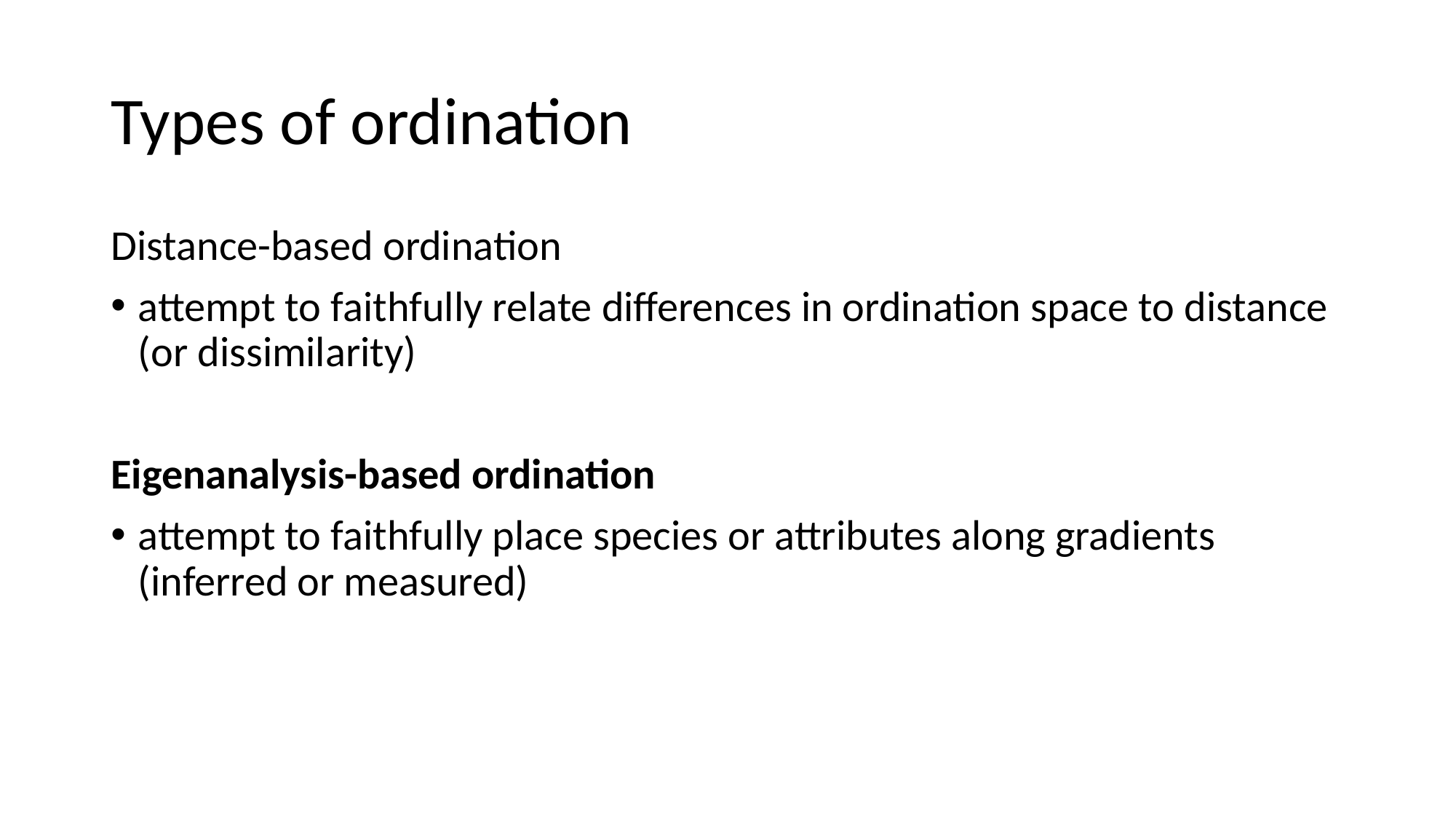

# Types of ordination
Distance-based ordination
attempt to faithfully relate differences in ordination space to distance (or dissimilarity)

Eigenanalysis-based ordination
attempt to faithfully place species or attributes along gradients (inferred or measured)